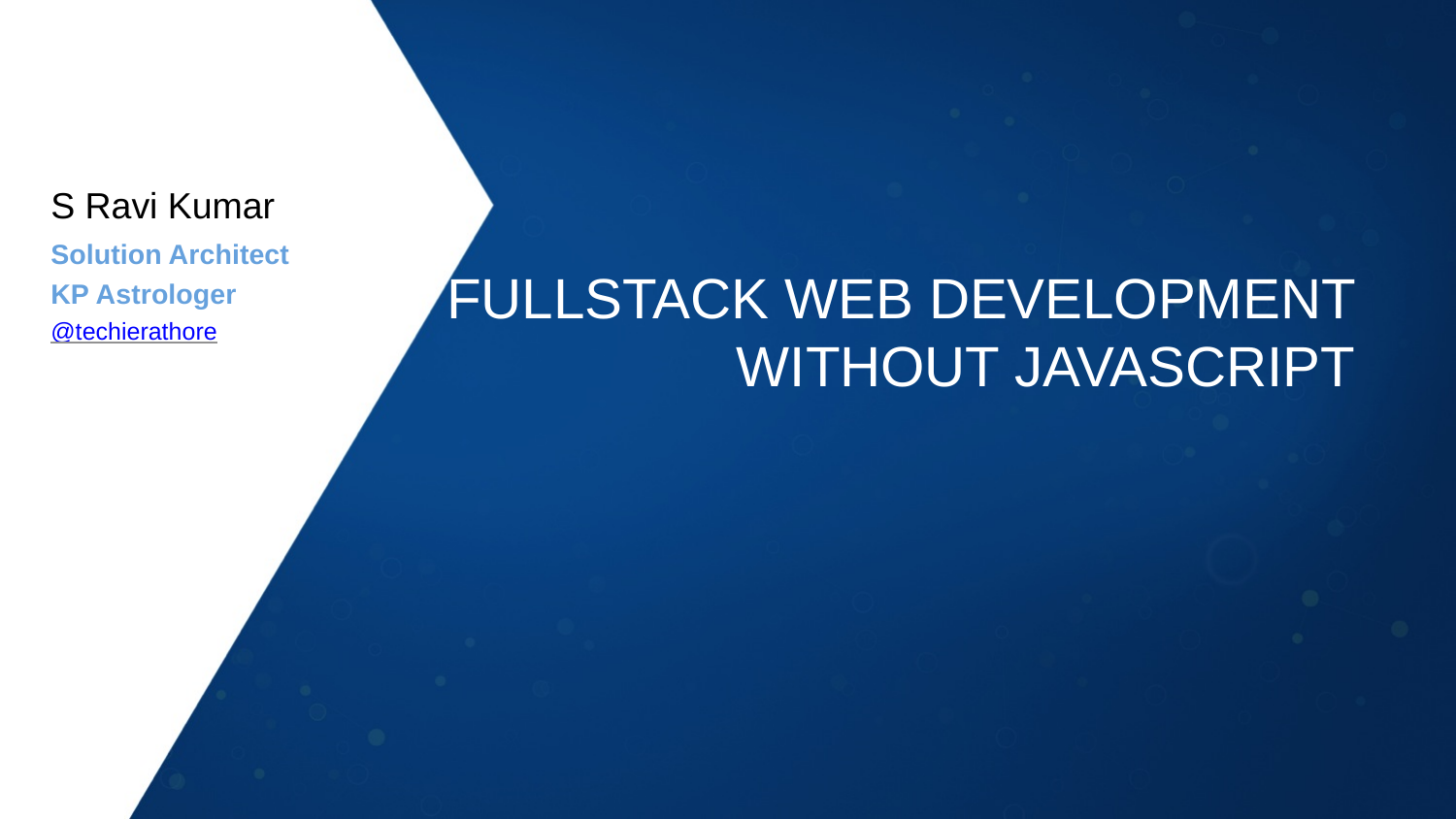

S Ravi Kumar
Solution Architect
KP Astrologer
# FullStack WEB DEVELOPMENT WITHOUT JAVASCRIPT
@techierathore